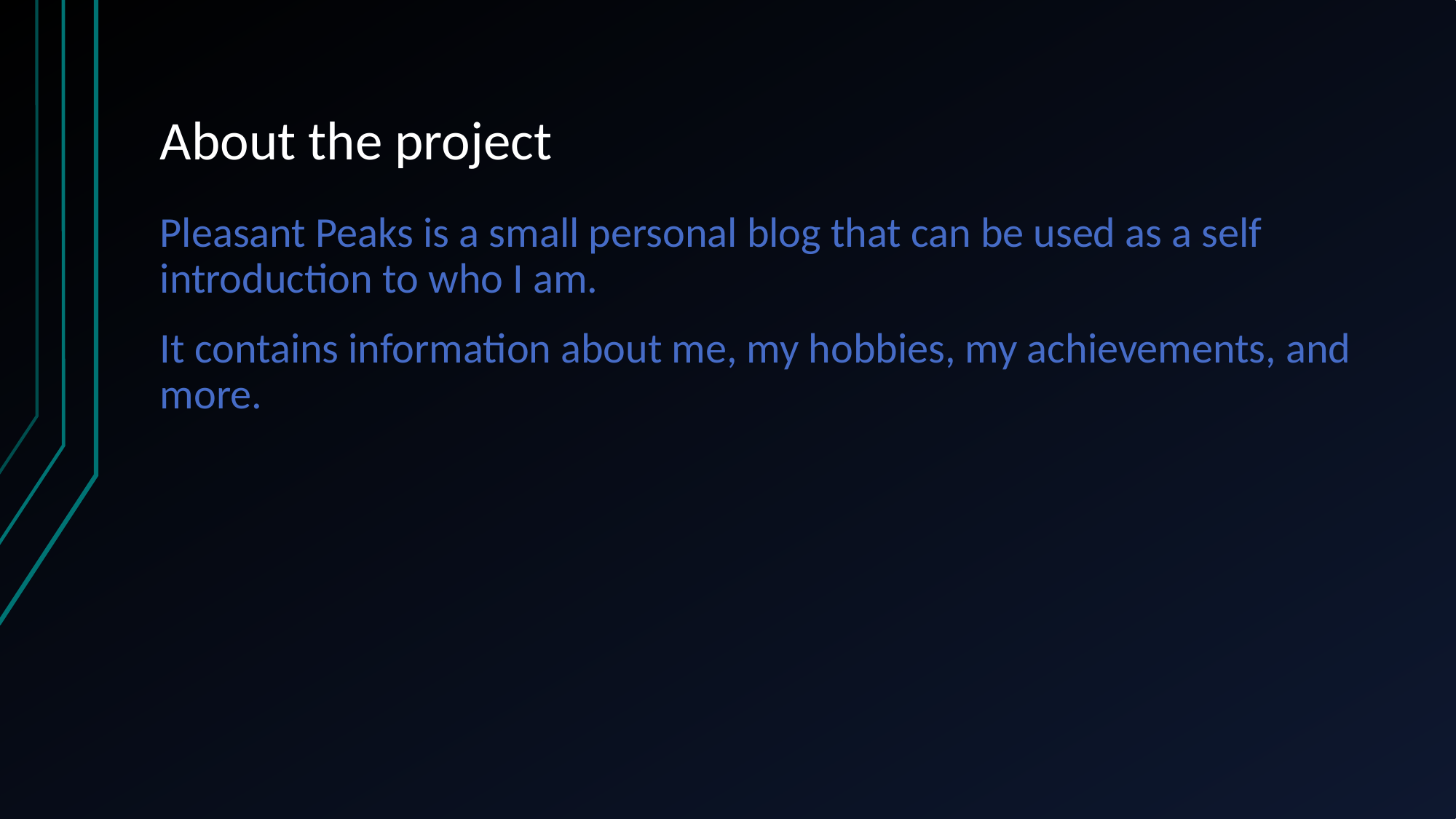

# About the project
Pleasant Peaks is a small personal blog that can be used as a self introduction to who I am.
It contains information about me, my hobbies, my achievements, and more.